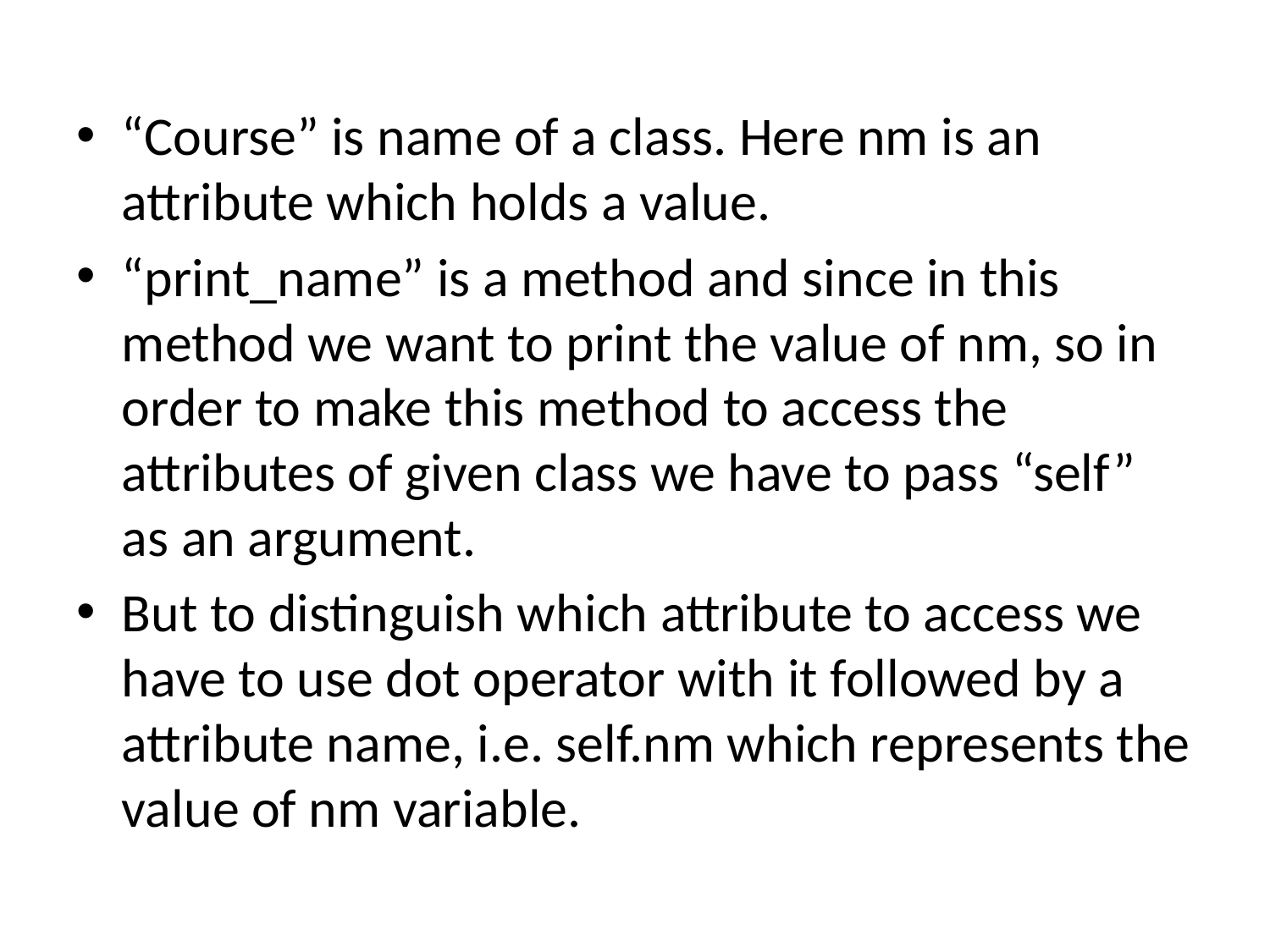

“Course” is name of a class. Here nm is an attribute which holds a value.
“print_name” is a method and since in this method we want to print the value of nm, so in order to make this method to access the attributes of given class we have to pass “self” as an argument.
But to distinguish which attribute to access we have to use dot operator with it followed by a attribute name, i.e. self.nm which represents the value of nm variable.